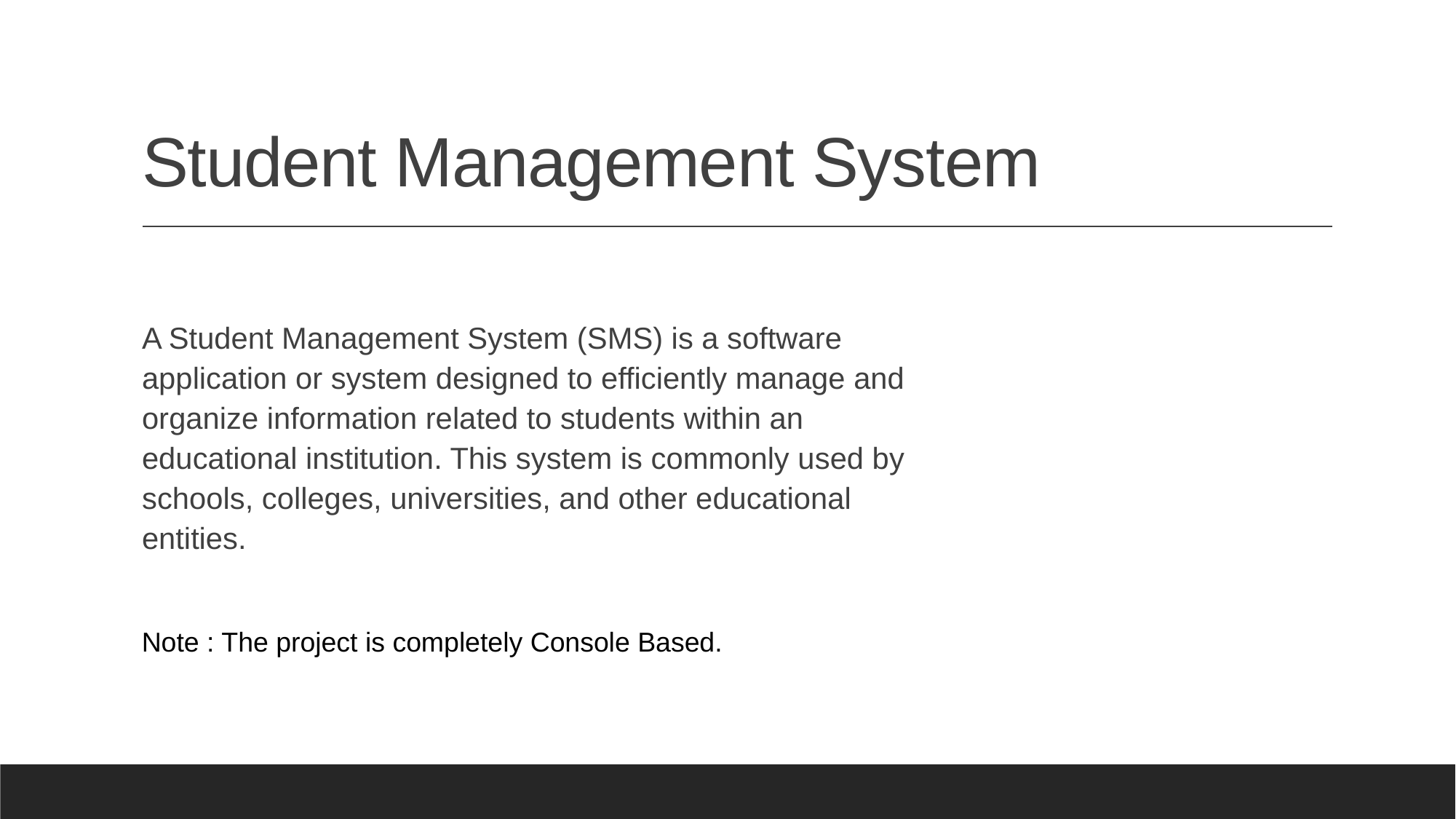

# Student Management System

A Student Management System (SMS) is a software application or system designed to efficiently manage and organize information related to students within an educational institution. This system is commonly used by schools, colleges, universities, and other educational entities.
Note : The project is completely Console Based.